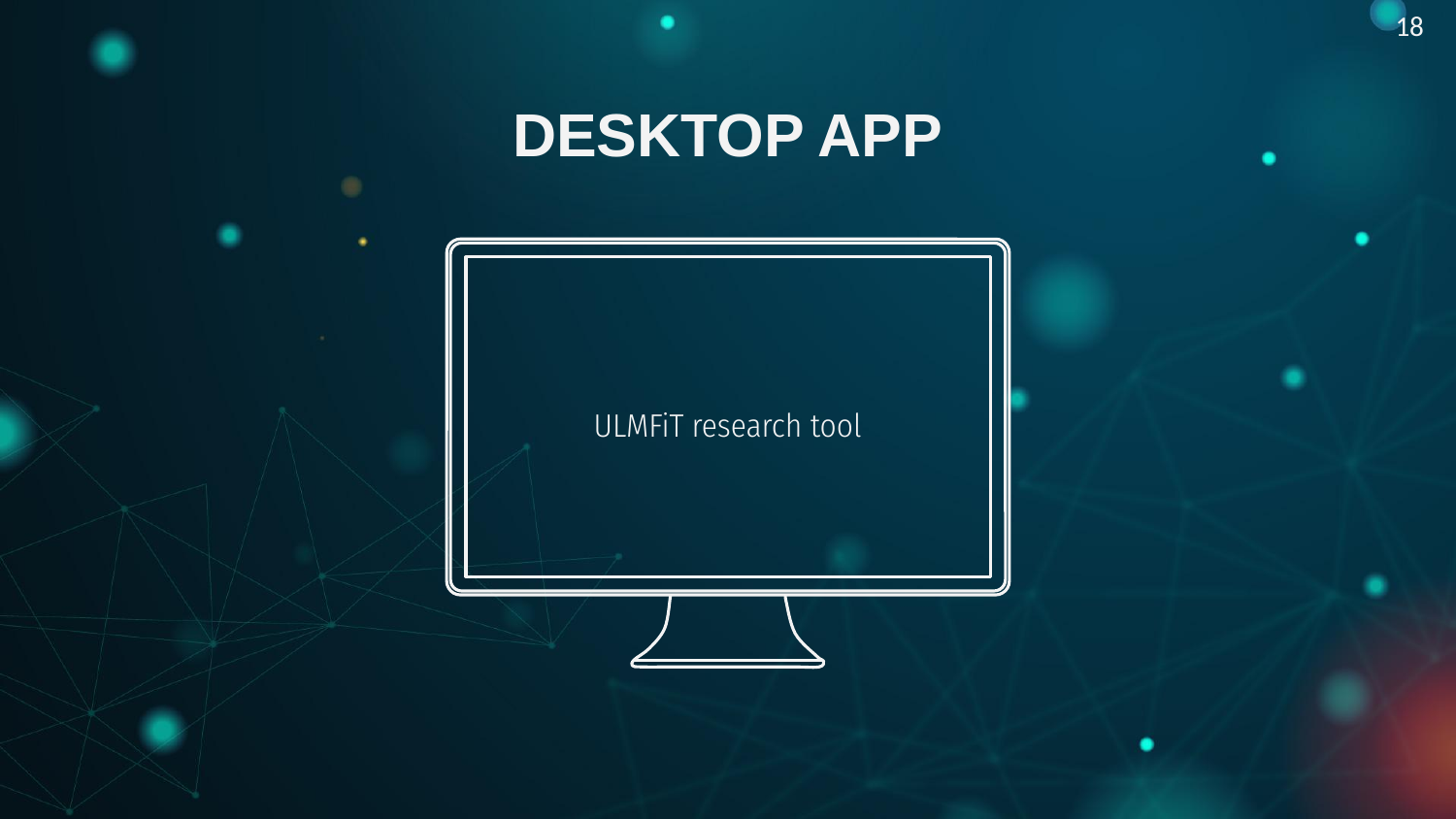

18
# DESKTOP APP

ULMFiT research tool